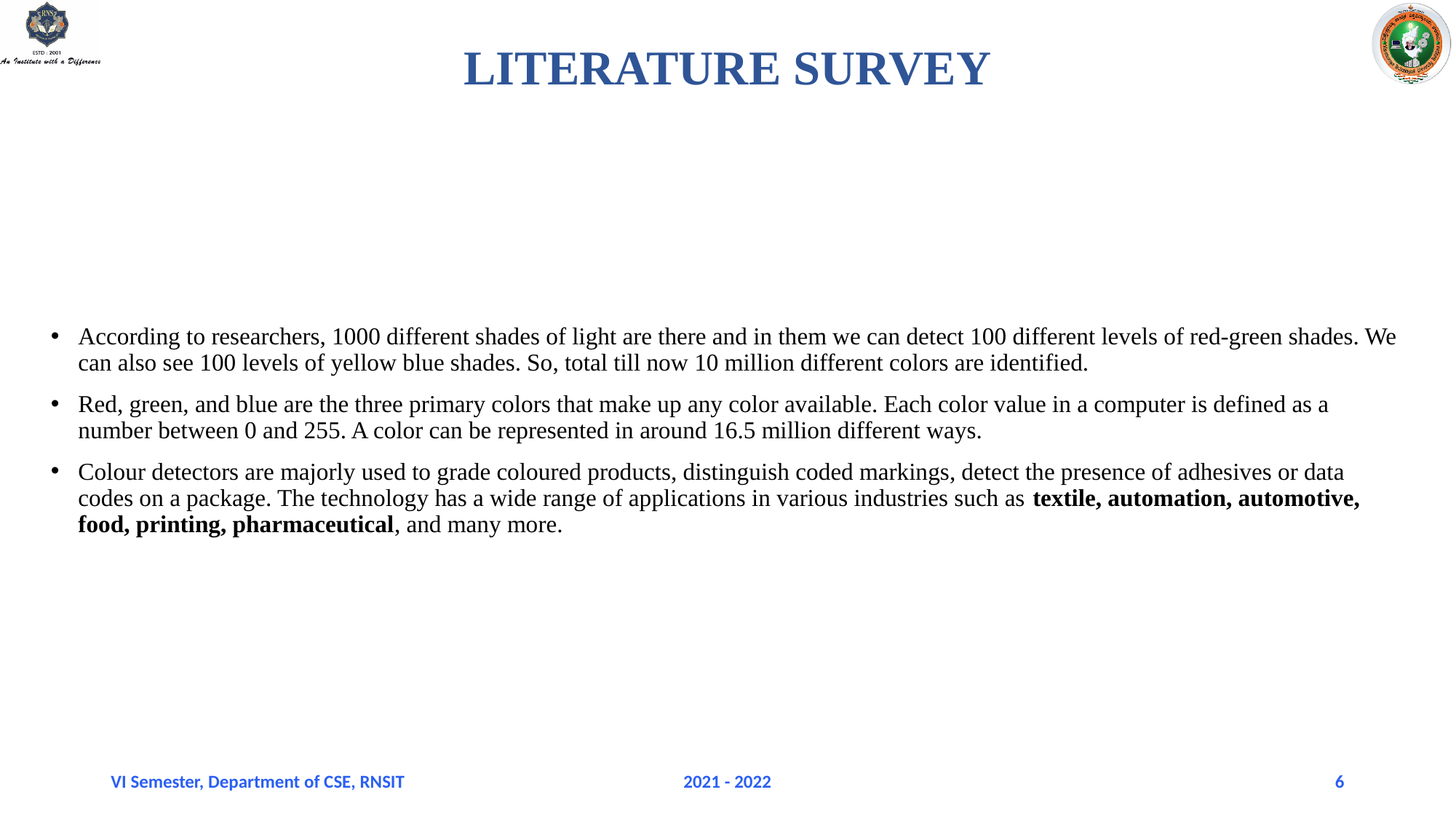

LITERATURE SURVEY
According to researchers, 1000 different shades of light are there and in them we can detect 100 different levels of red-green shades. We can also see 100 levels of yellow blue shades. So, total till now 10 million different colors are identified.
Red, green, and blue are the three primary colors that make up any color available. Each color value in a computer is defined as a number between 0 and 255. A color can be represented in around 16.5 million different ways.
Colour detectors are majorly used to grade coloured products, distinguish coded markings, detect the presence of adhesives or data codes on a package. The technology has a wide range of applications in various industries such as textile, automation, automotive, food, printing, pharmaceutical, and many more.
VI Semester, Department of CSE, RNSIT
2021 - 2022
6